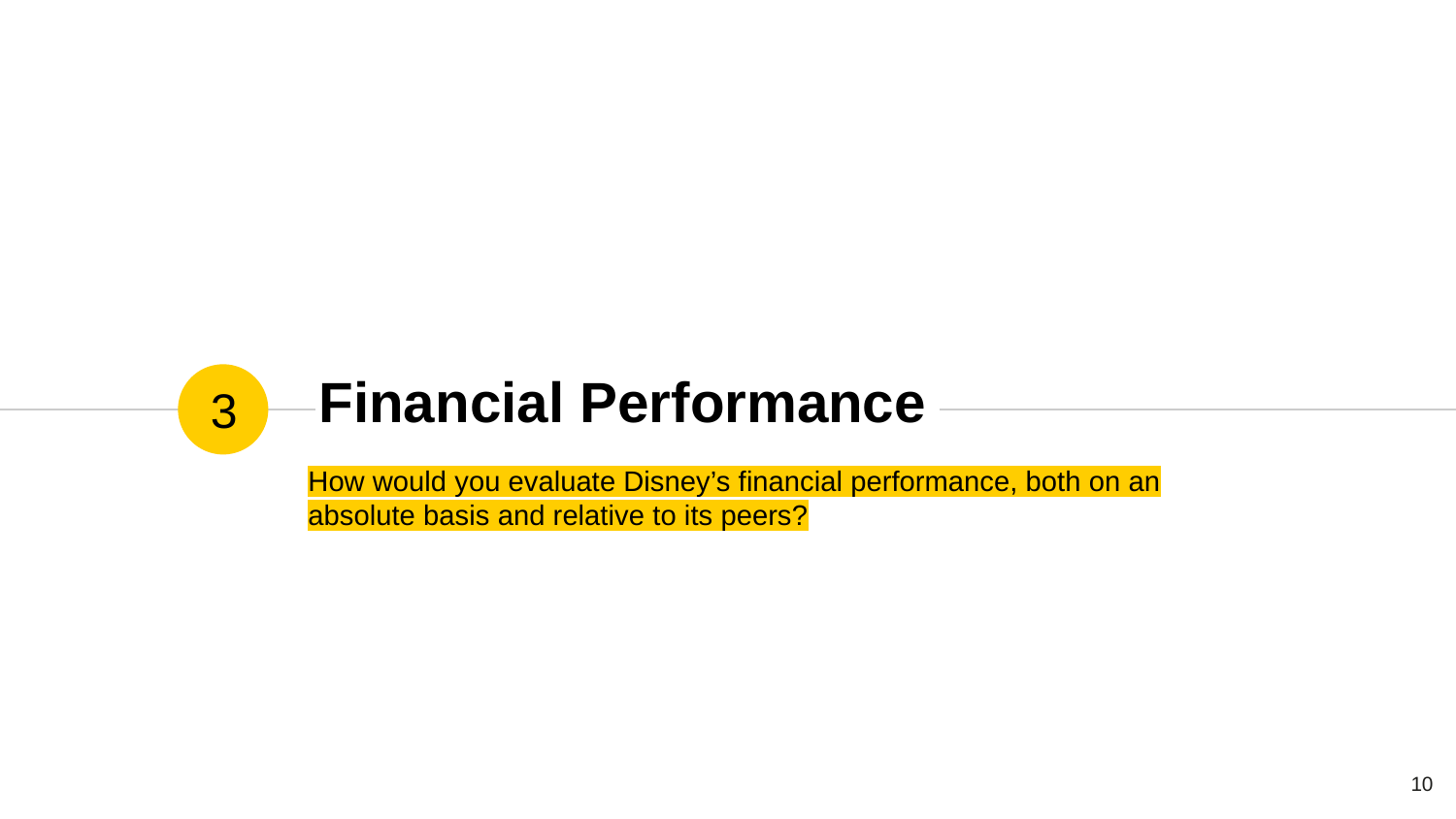

# Financial Performance
3
How would you evaluate Disney’s financial performance, both on an absolute basis and relative to its peers?
10